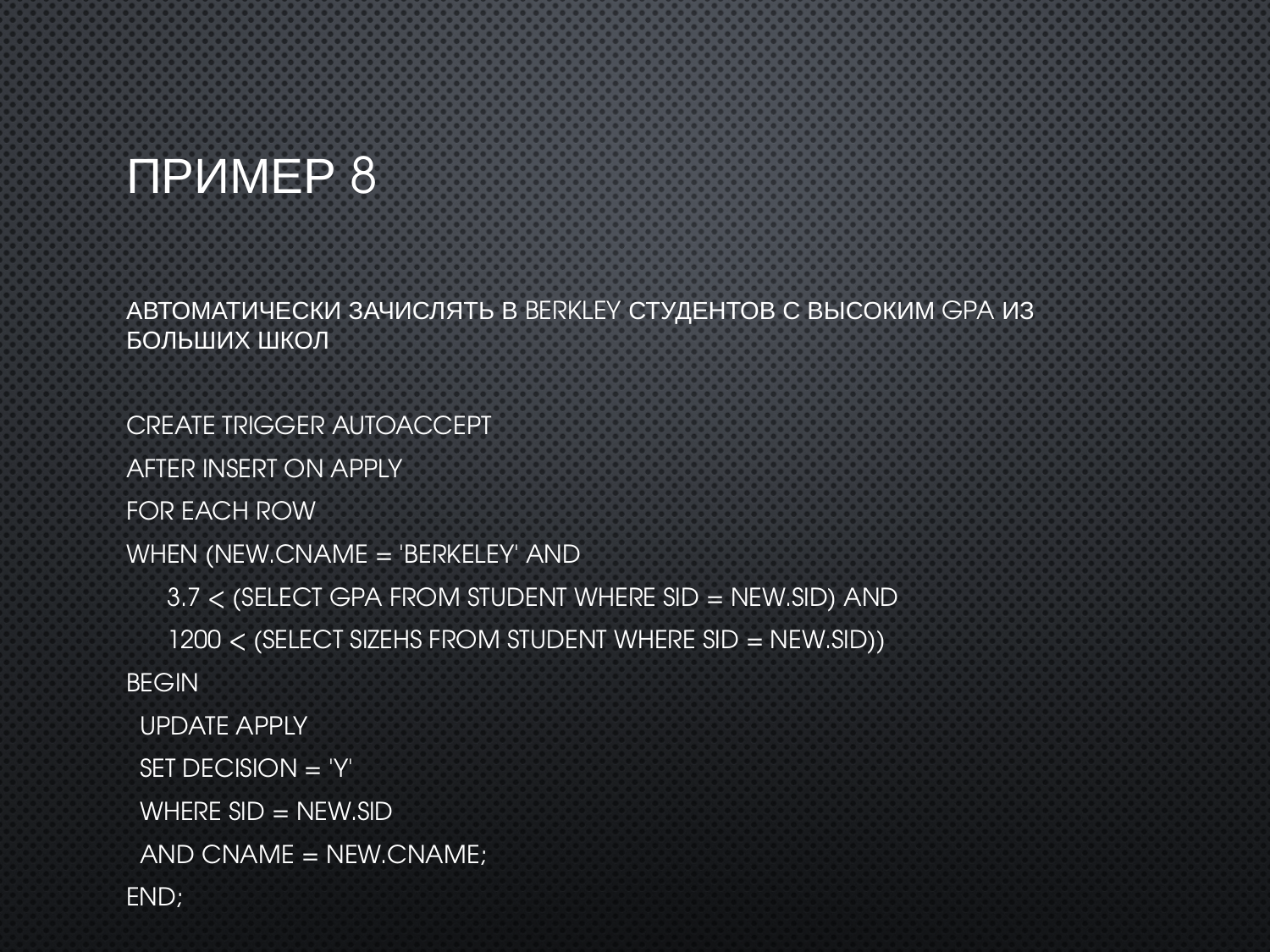

# Пример 8
Автоматически зачислять в Berkley студентов с высоким GPA из больших школ

create trigger AutoAccept
after insert on Apply
for each row
when (New.cName = 'Berkeley' and
      3.7 < (select GPA from Student where sID = New.sID) and
      1200 < (select sizeHS from Student where sID = New.sID))
begin
  update Apply
  set decision = 'Y'
  where sID = New.sID
  and cName = New.cName;
end;